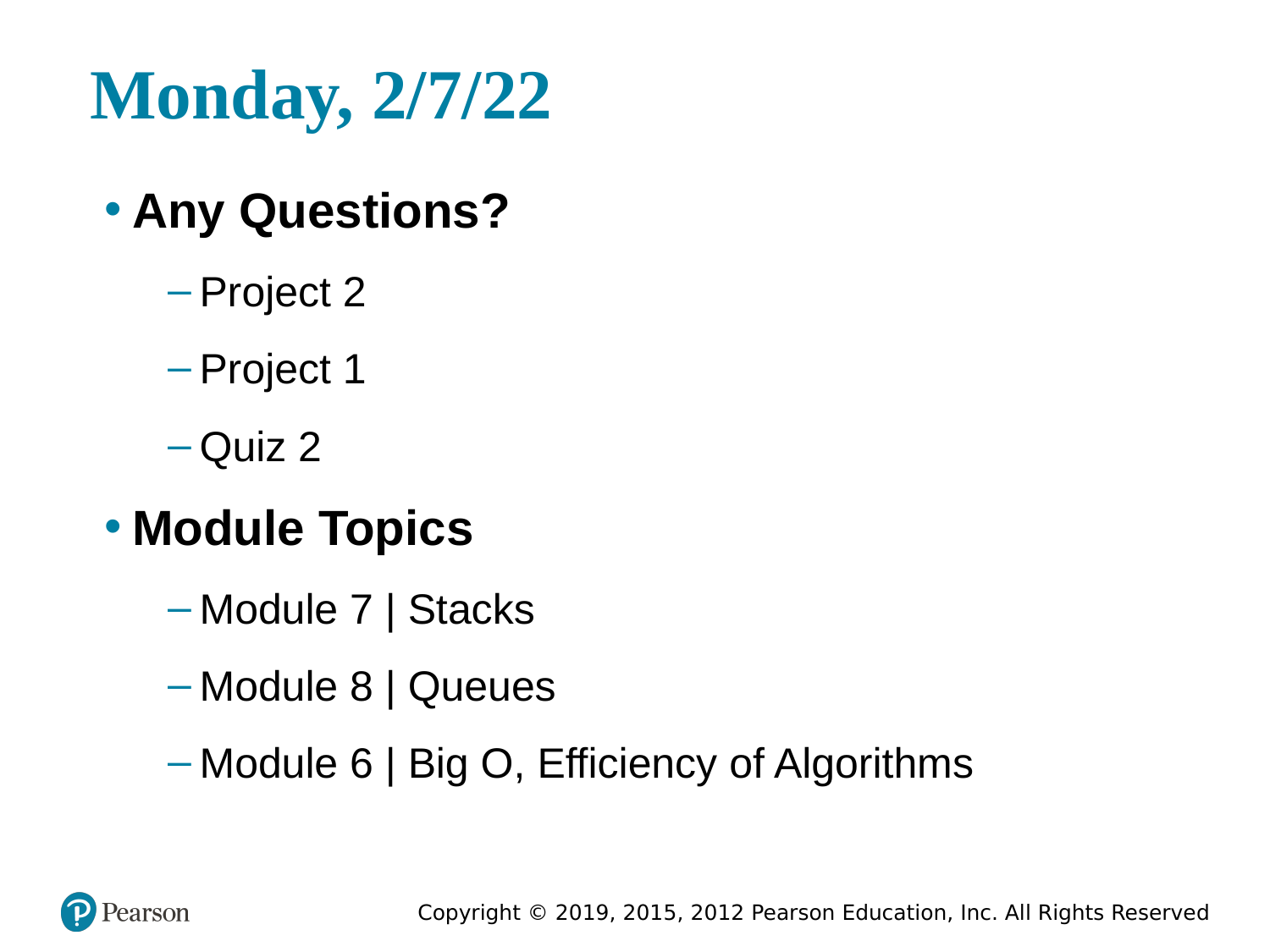

Monday, 2/7/22
Any Questions?
Project 2
Project 1
Quiz 2
Module Topics
Module 7 | Stacks
Module 8 | Queues
Module 6 | Big O, Efficiency of Algorithms